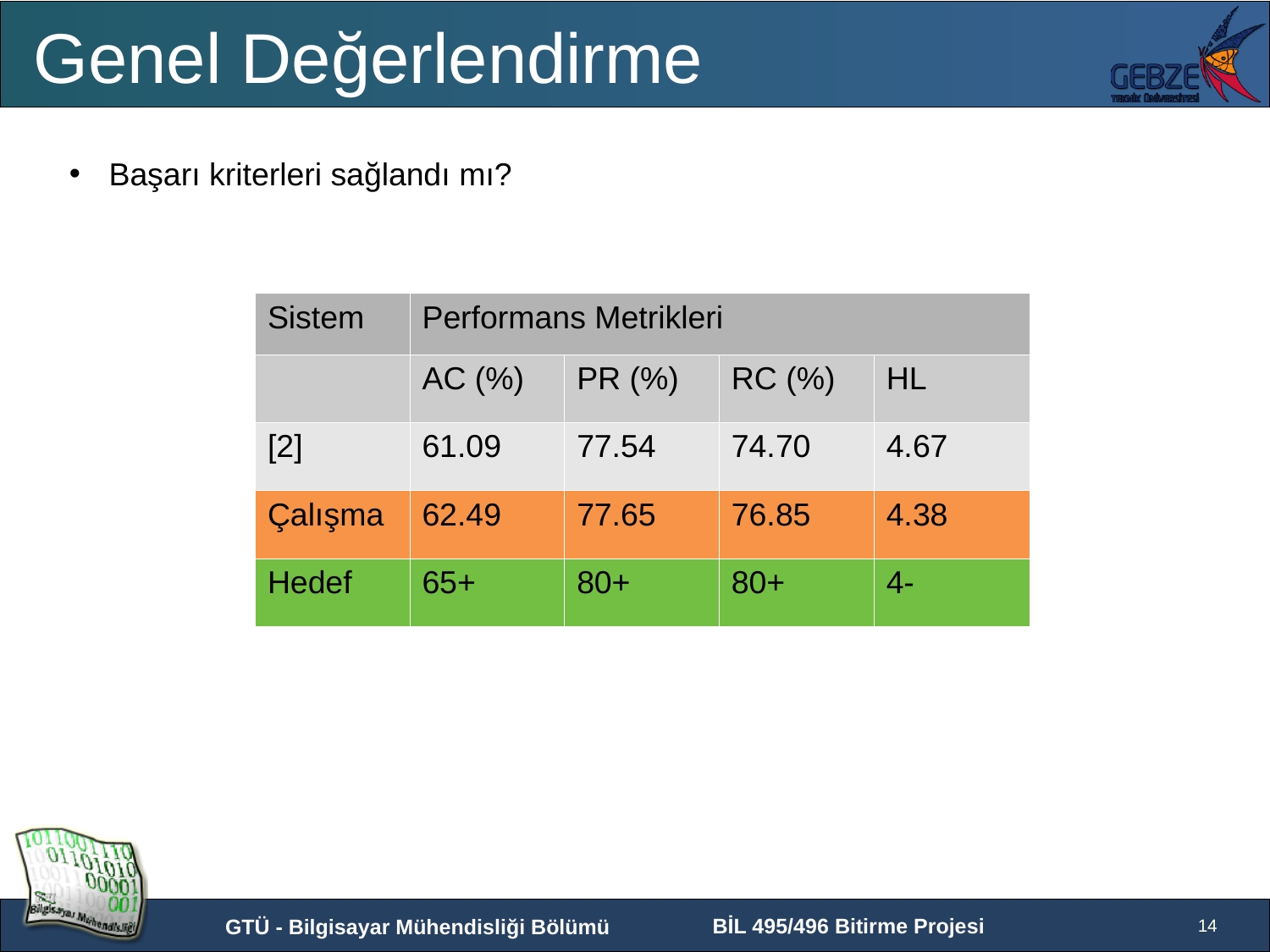

Genel Değerlendirme
Başarı kriterleri sağlandı mı?

| Sistem | Performans Metrikleri |  |  |  |
| --- | --- | --- | --- | --- |
|  | AC (%) | PR (%) | RC (%) | HL |
| [2] | 61.09 | 77.54 | 74.70 | 4.67 |
| Çalışma | 62.49 | 77.65 | 76.85 | 4.38 |
| Hedef | 65+ | 80+ | 80+ | 4- |
14